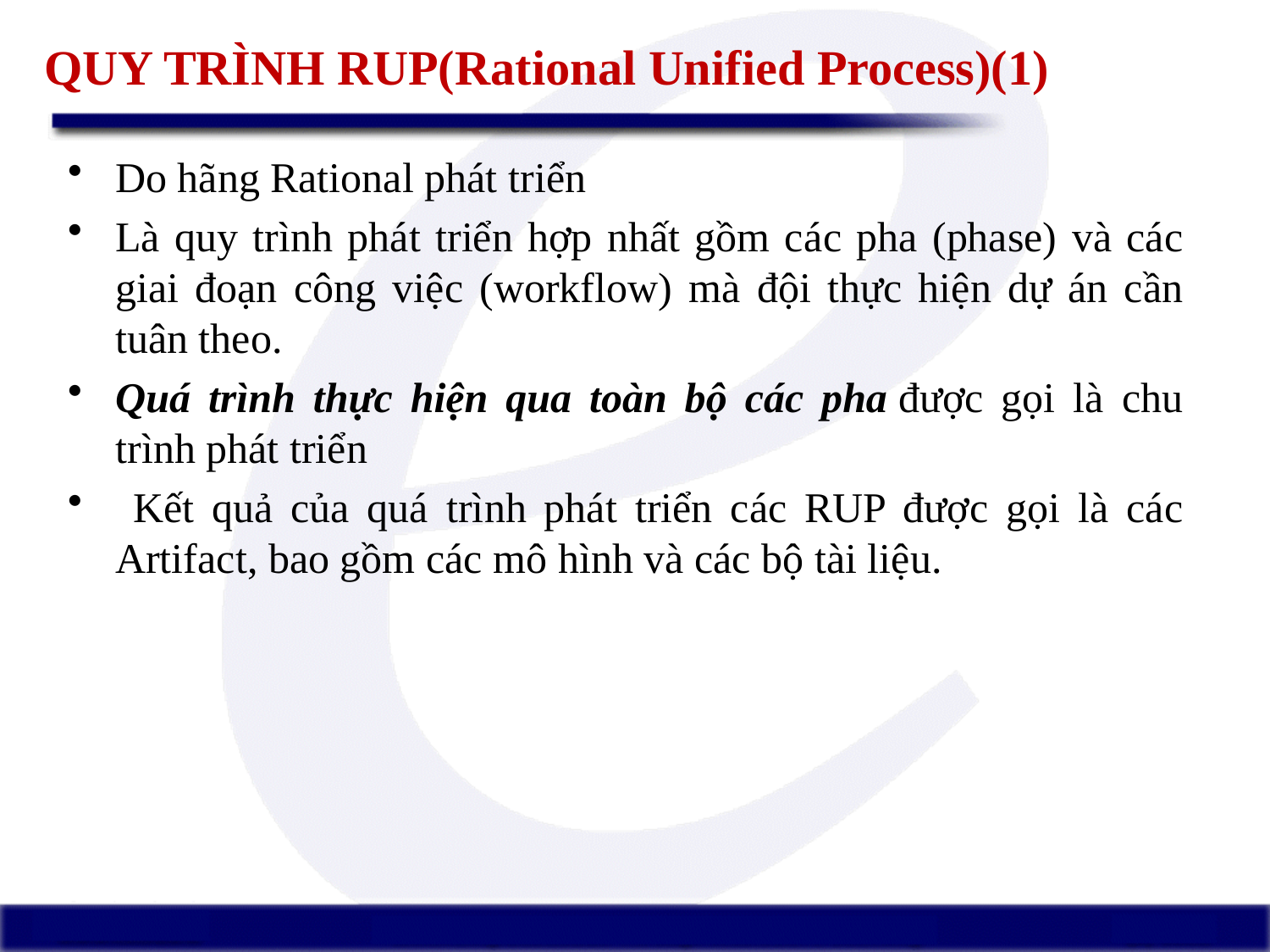

# QUY TRÌNH RUP(Rational Unified Process)(1)
Do hãng Rational phát triển
Là quy trình phát triển hợp nhất gồm các pha (phase) và các giai đoạn công việc (workflow) mà đội thực hiện dự án cần tuân theo.
Quá trình thực hiện qua toàn bộ các pha được gọi là chu trình phát triển
 Kết quả của quá trình phát triển các RUP được gọi là các Artifact, bao gồm các mô hình và các bộ tài liệu.